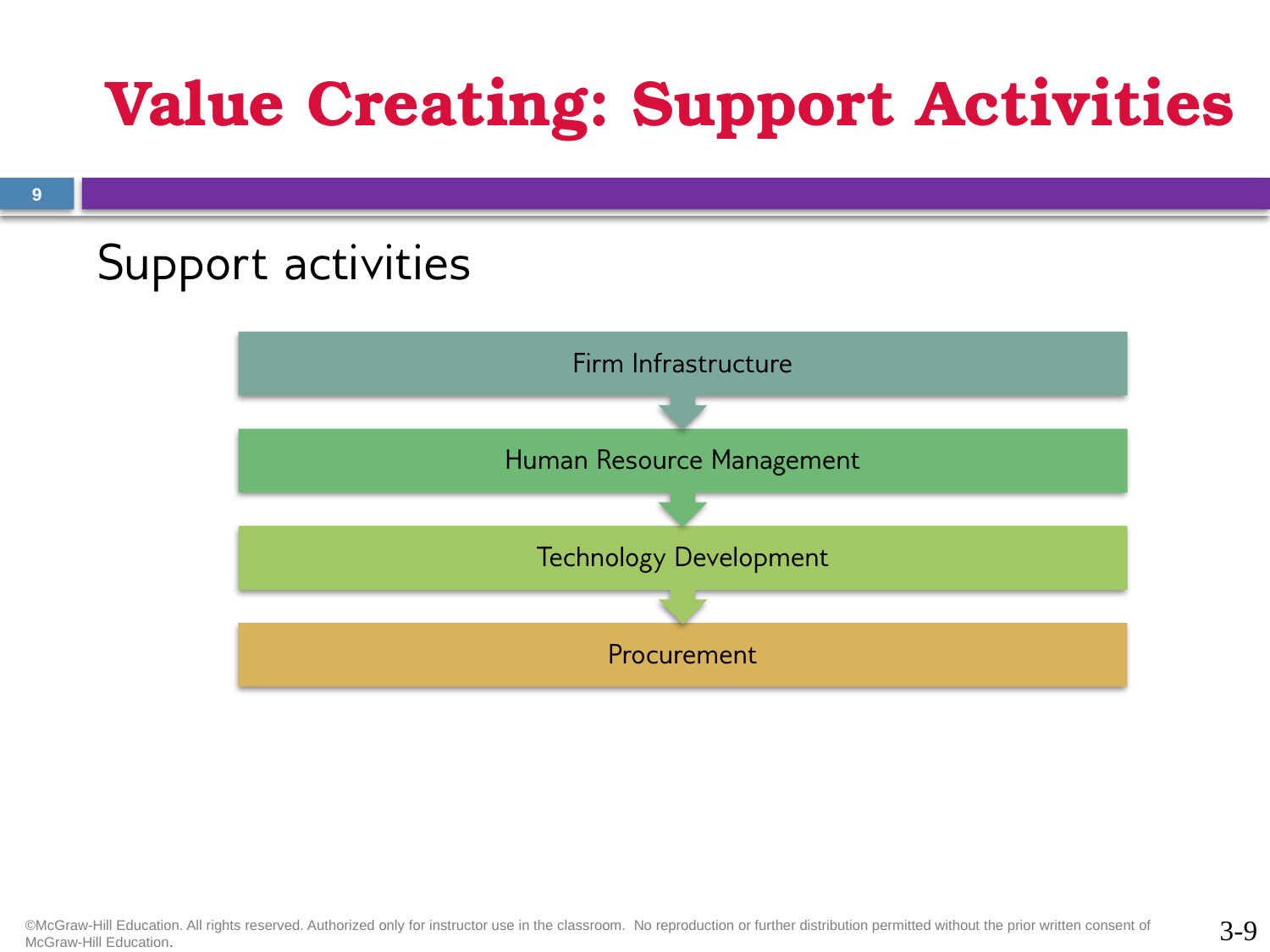

# Value Creating: Support Activities
9
Support activities
Procurement
Technology Development
Human Resource Management
Firm Infrastructure
©McGraw-Hill Education. All rights reserved. Authorized only for instructor use in the classroom.  No reproduction or further distribution permitted without the prior written consent of McGraw-Hill Education.